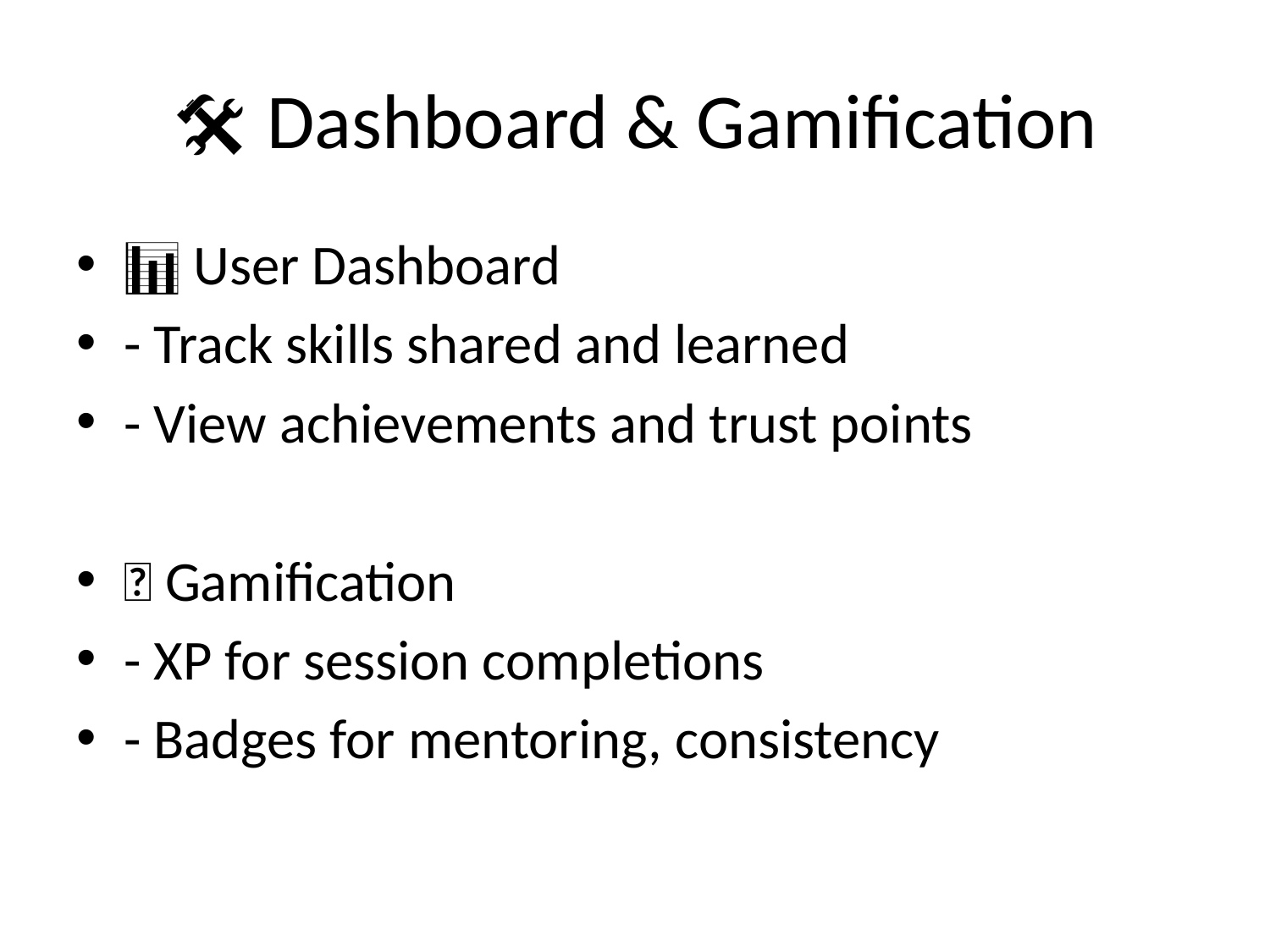

# 🛠️ Dashboard & Gamification
📊 User Dashboard
- Track skills shared and learned
- View achievements and trust points

🧩 Gamification
- XP for session completions
- Badges for mentoring, consistency